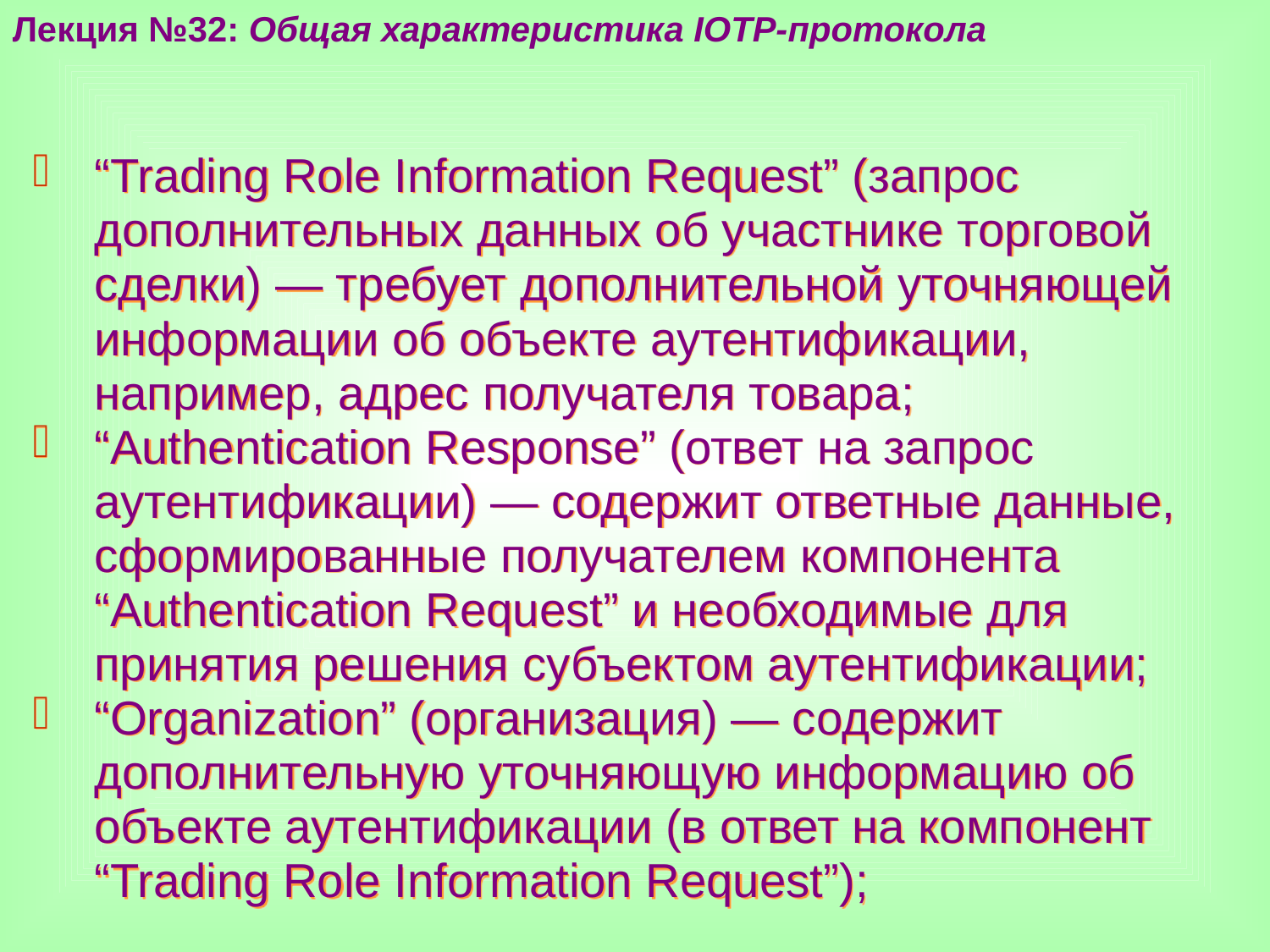

Лекция №32: Общая характеристика IOTP-протокола
“Trading Role Information Request” (запрос дополнительных данных об участнике торговой сделки) — требует дополнительной уточняющей информации об объекте аутентификации, например, адрес получателя товара;
“Authentication Response” (ответ на запрос аутентификации) — содержит ответные данные, сформированные получателем компонента “Authentication Request” и необходимые для принятия решения субъектом аутентификации;
“Organization” (организация) — содержит дополнительную уточняющую информацию об объекте аутентификации (в ответ на компонент “Trading Role Information Request”);